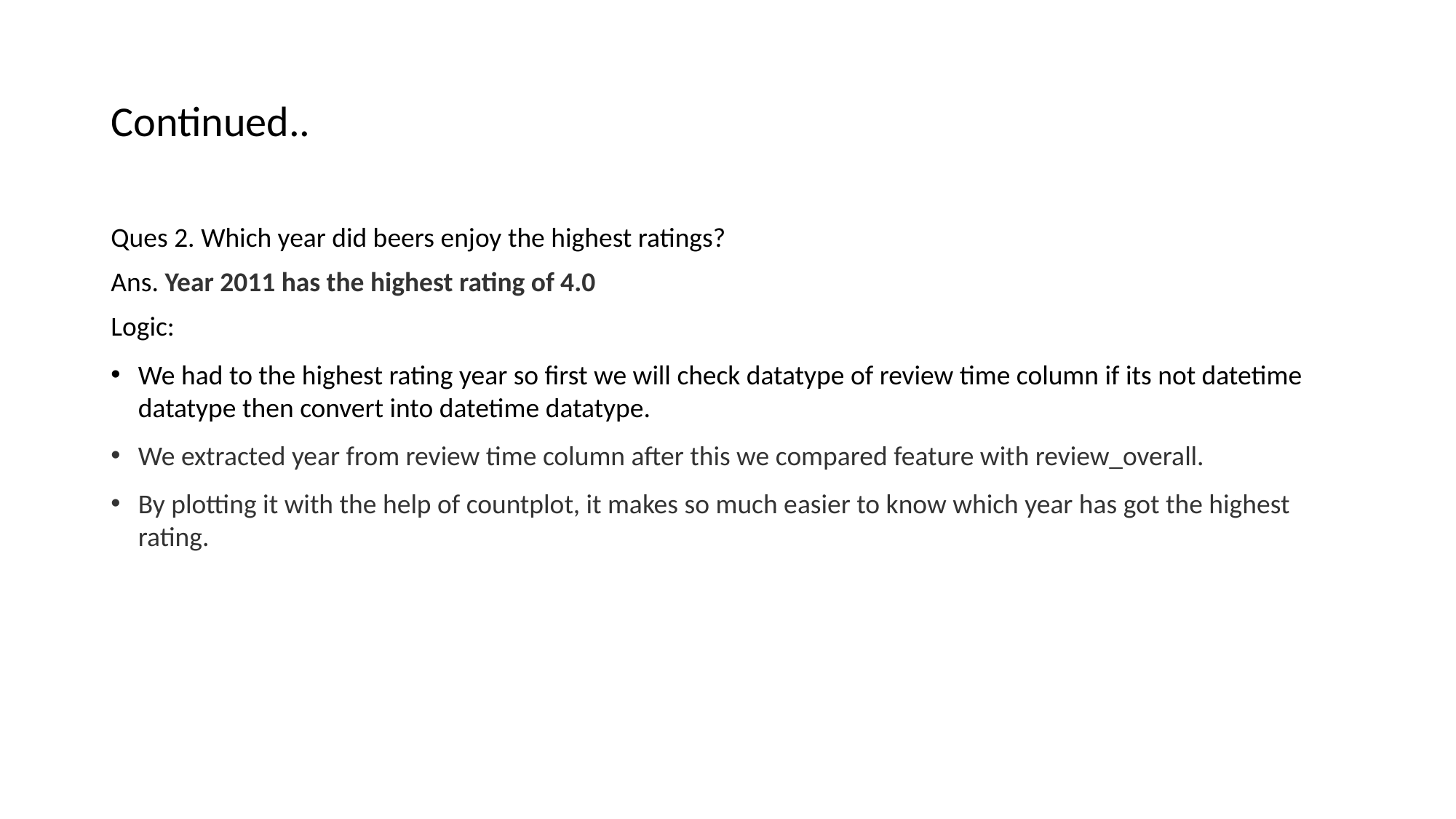

# Continued..
Ques 2. Which year did beers enjoy the highest ratings?
Ans. Year 2011 has the highest rating of 4.0
Logic:
We had to the highest rating year so first we will check datatype of review time column if its not datetime datatype then convert into datetime datatype.
We extracted year from review time column after this we compared feature with review_overall.
By plotting it with the help of countplot, it makes so much easier to know which year has got the highest rating.